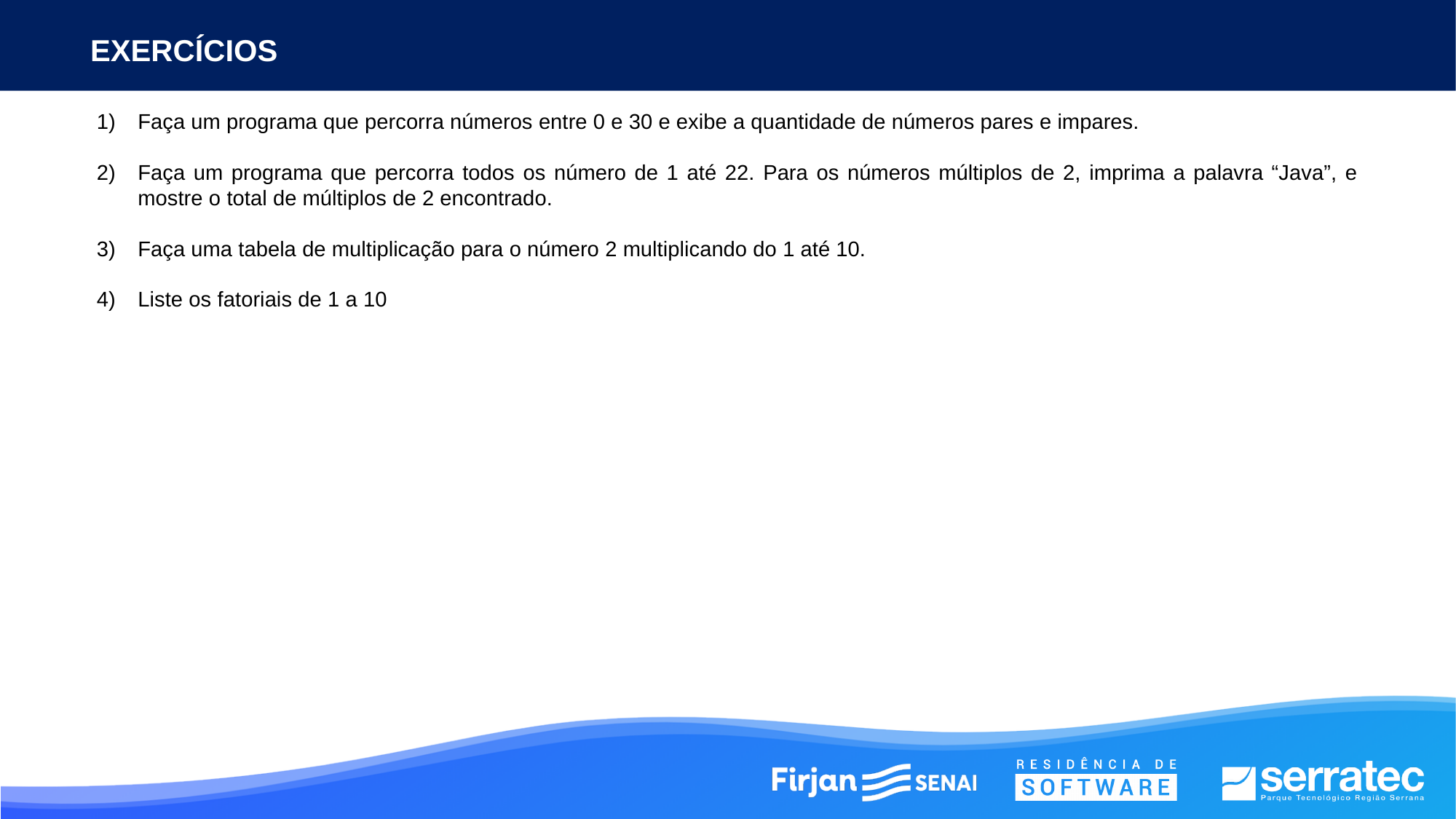

EXERCÍCIOS
Faça um programa que percorra números entre 0 e 30 e exibe a quantidade de números pares e impares.

Faça um programa que percorra todos os número de 1 até 22. Para os números múltiplos de 2, imprima a palavra “Java”, e mostre o total de múltiplos de 2 encontrado.

Faça uma tabela de multiplicação para o número 2 multiplicando do 1 até 10.

Liste os fatoriais de 1 a 10